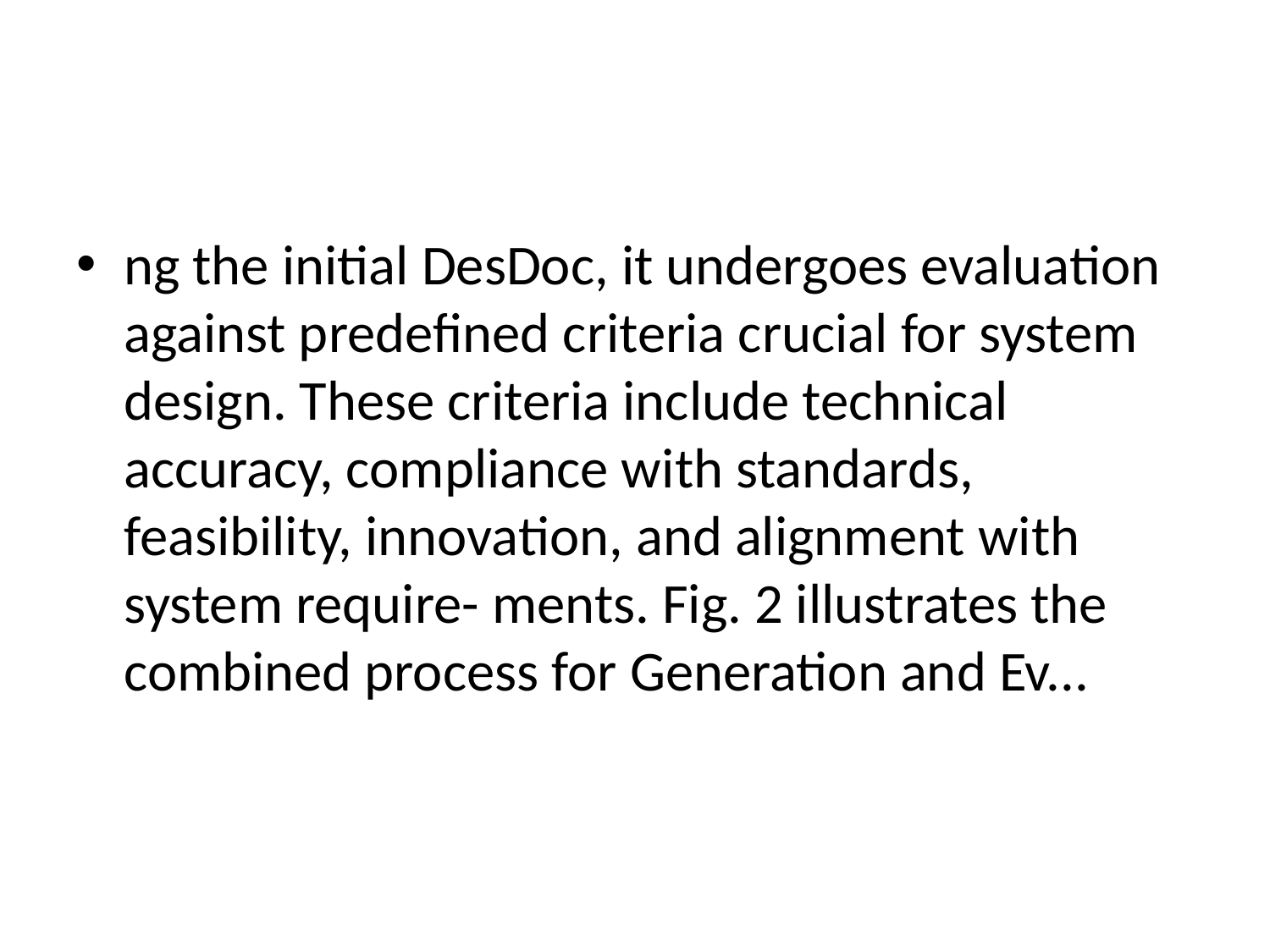

#
ng the initial DesDoc, it undergoes evaluation against predefined criteria crucial for system design. These criteria include technical accuracy, compliance with standards, feasibility, innovation, and alignment with system require- ments. Fig. 2 illustrates the combined process for Generation and Ev...